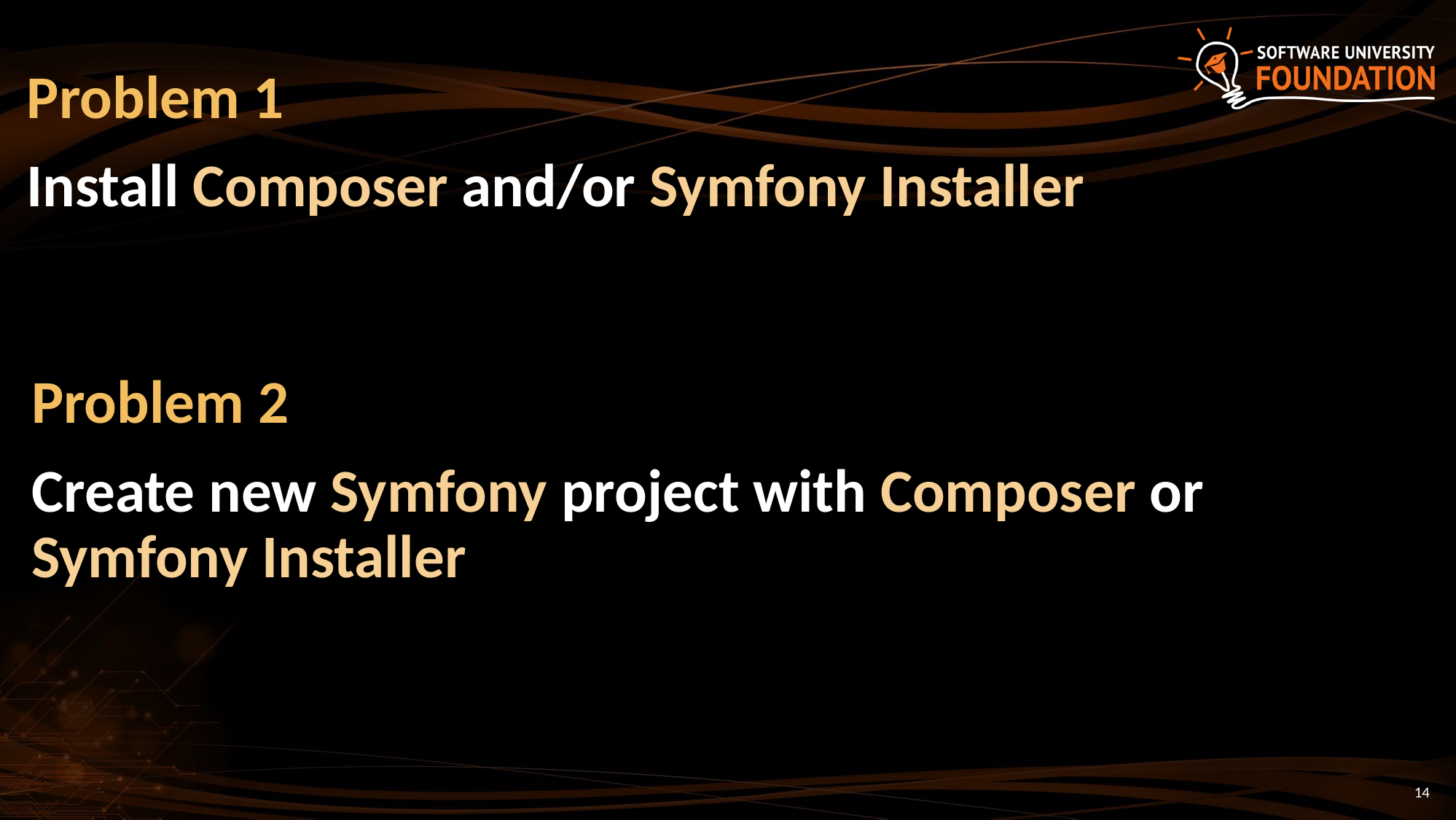

Problem 1
 Install Composer and/or Symfony Installer
Problem 2
Create new Symfony project with Composer or Symfony Installer
14